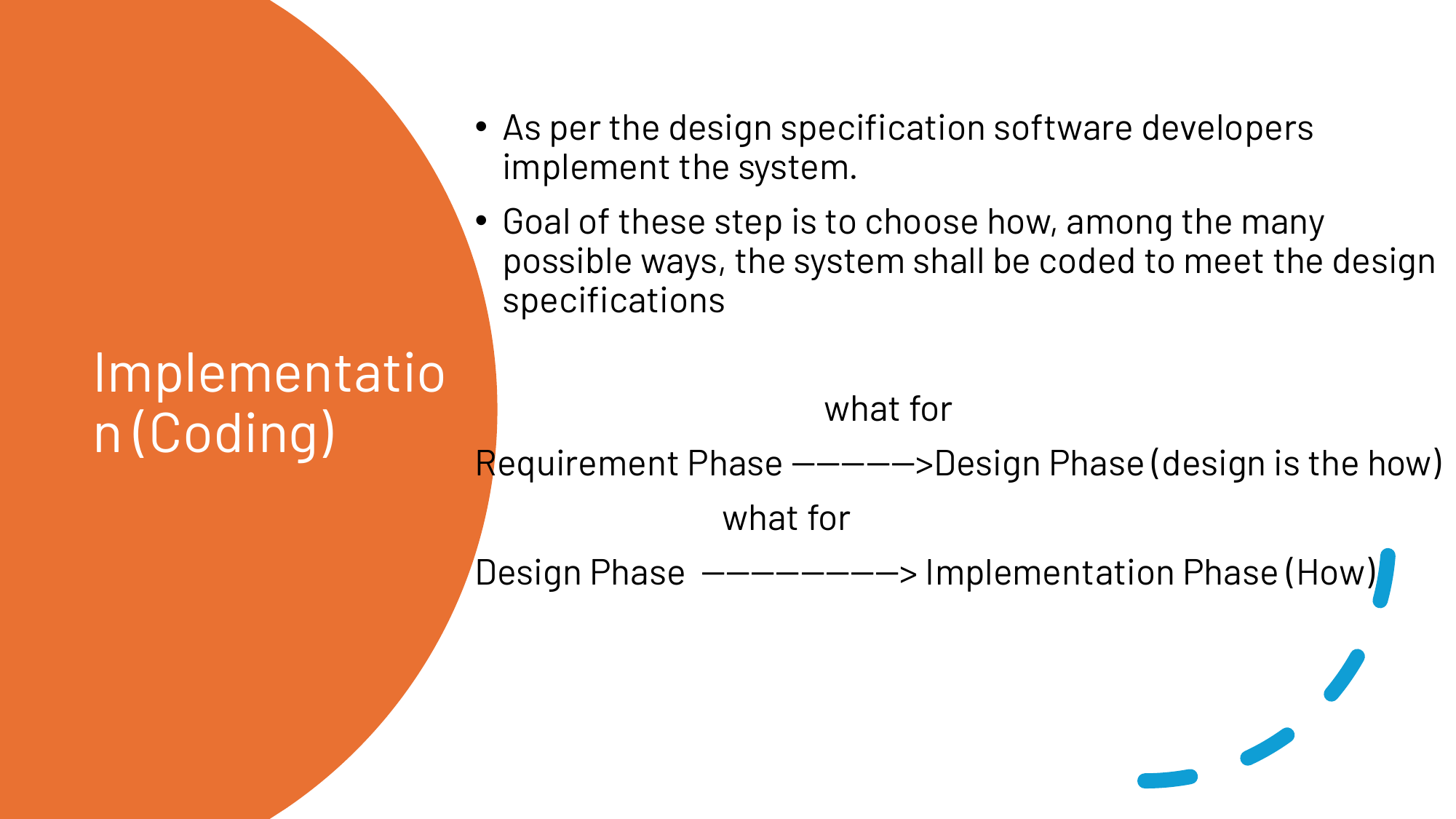

As per the design specification software developers implement the system.
Goal of these step is to choose how, among the many possible ways, the system shall be coded to meet the design specifications

                                                what for
Requirement Phase ---------->Design Phase (design is the how)
                                  what for
Design Phase  ----------------> Implementation Phase (How)

# Implementation (Coding)